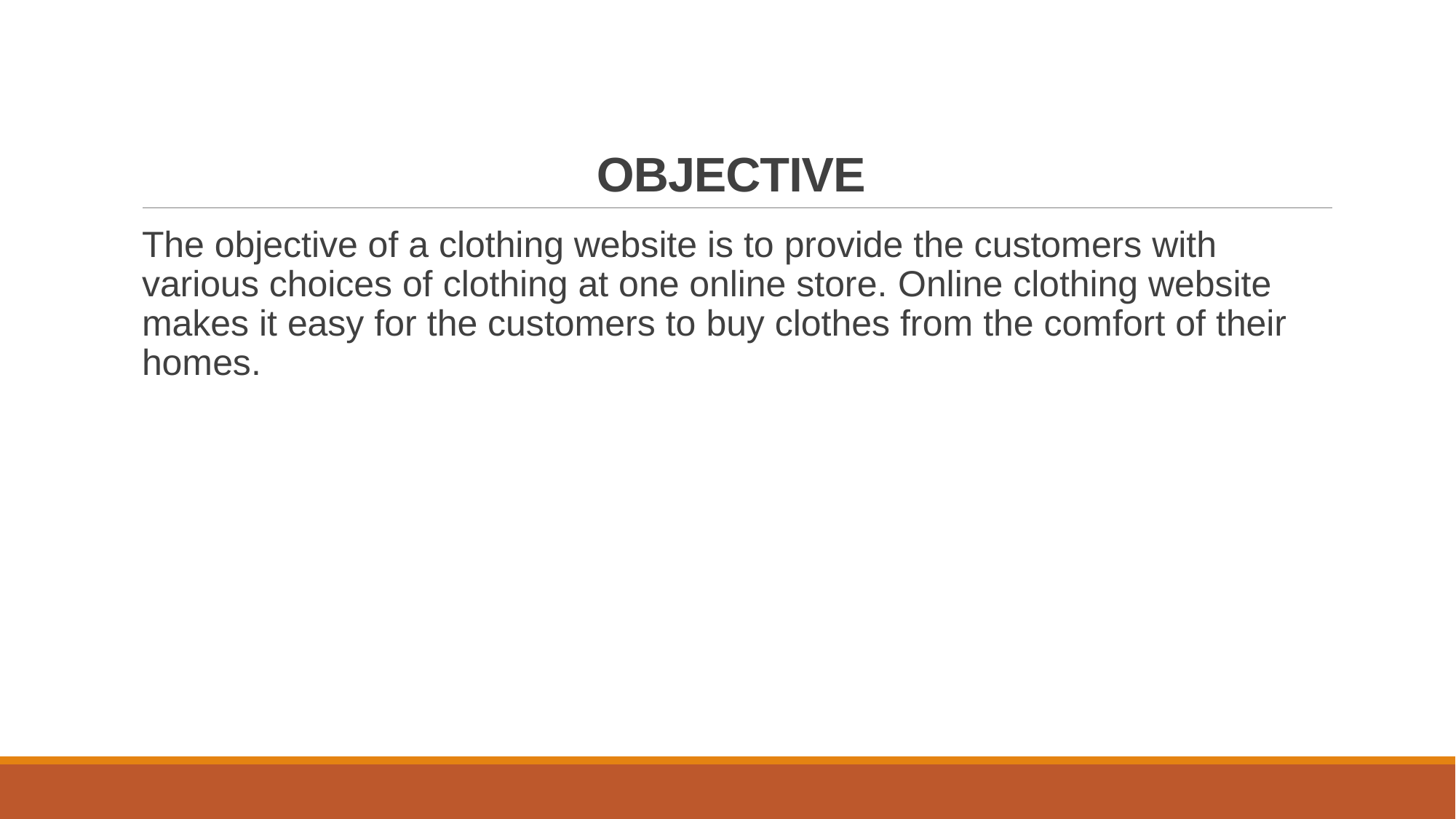

# OBJECTIVE
The objective of a clothing website is to provide the customers with various choices of clothing at one online store. Online clothing website makes it easy for the customers to buy clothes from the comfort of their homes.